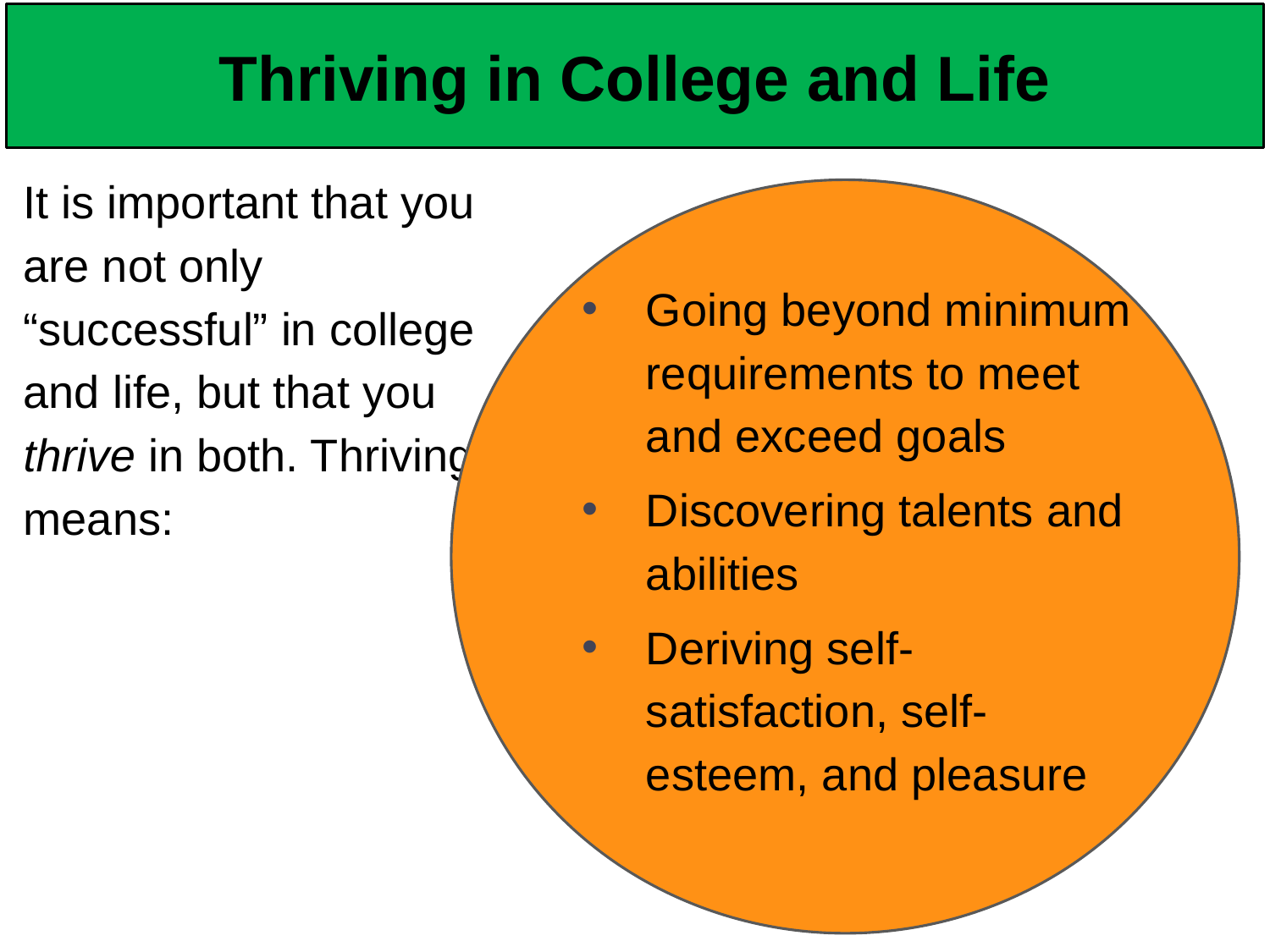

# Thriving in College and Life
It is important that you are not only “successful” in college and life, but that you thrive in both. Thriving means:

Going beyond minimum requirements to meet and exceed goals
Discovering talents and abilities
Deriving self-satisfaction, self-esteem, and pleasure